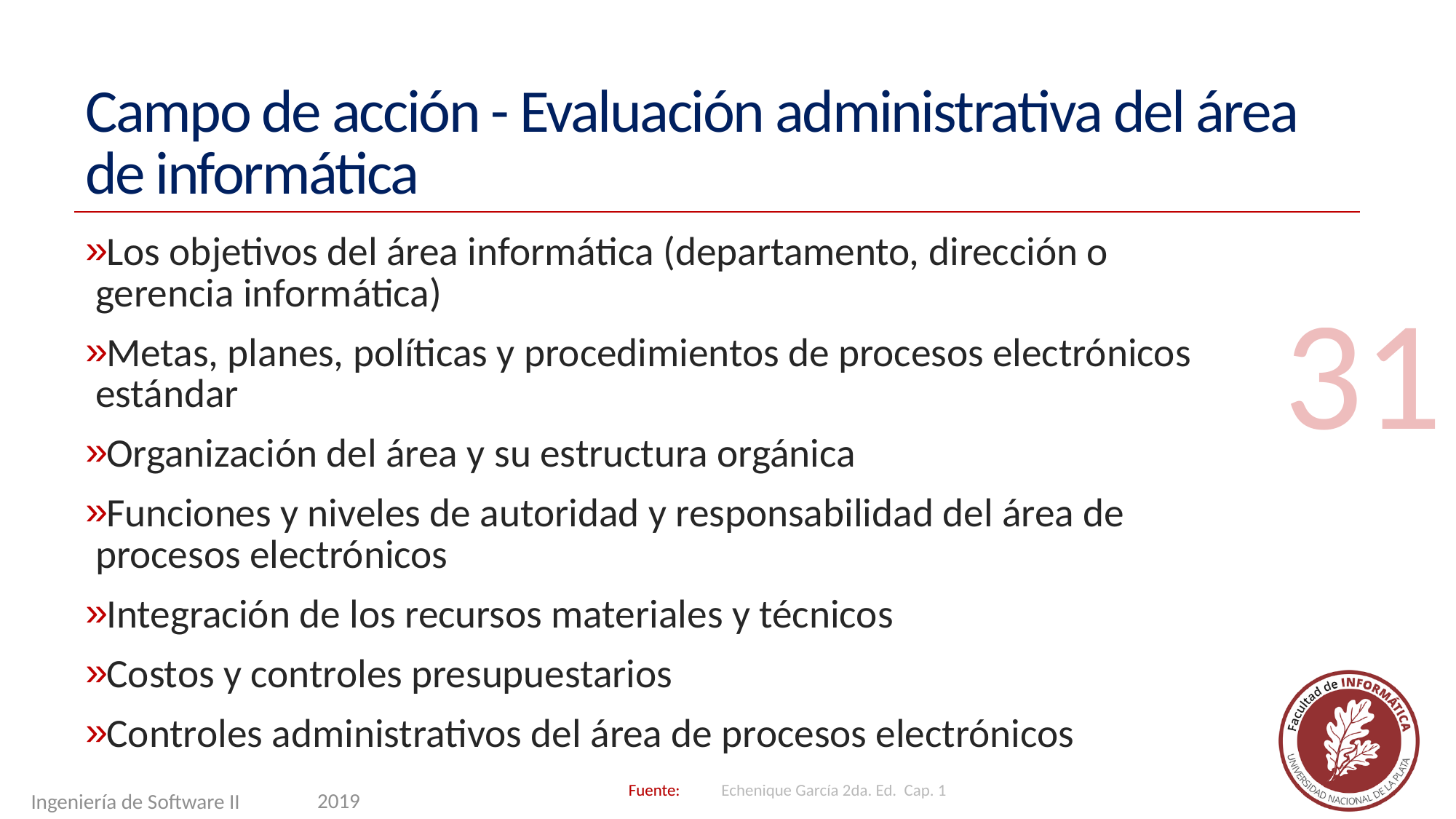

# Campo de acción - Evaluación administrativa del área de informática
Los objetivos del área informática (departamento, dirección o gerencia informática)
Metas, planes, políticas y procedimientos de procesos electrónicos estándar
Organización del área y su estructura orgánica
Funciones y niveles de autoridad y responsabilidad del área de procesos electrónicos
Integración de los recursos materiales y técnicos
Costos y controles presupuestarios
Controles administrativos del área de procesos electrónicos
31
Echenique García 2da. Ed.  Cap. 1

2019
Ingeniería de Software II